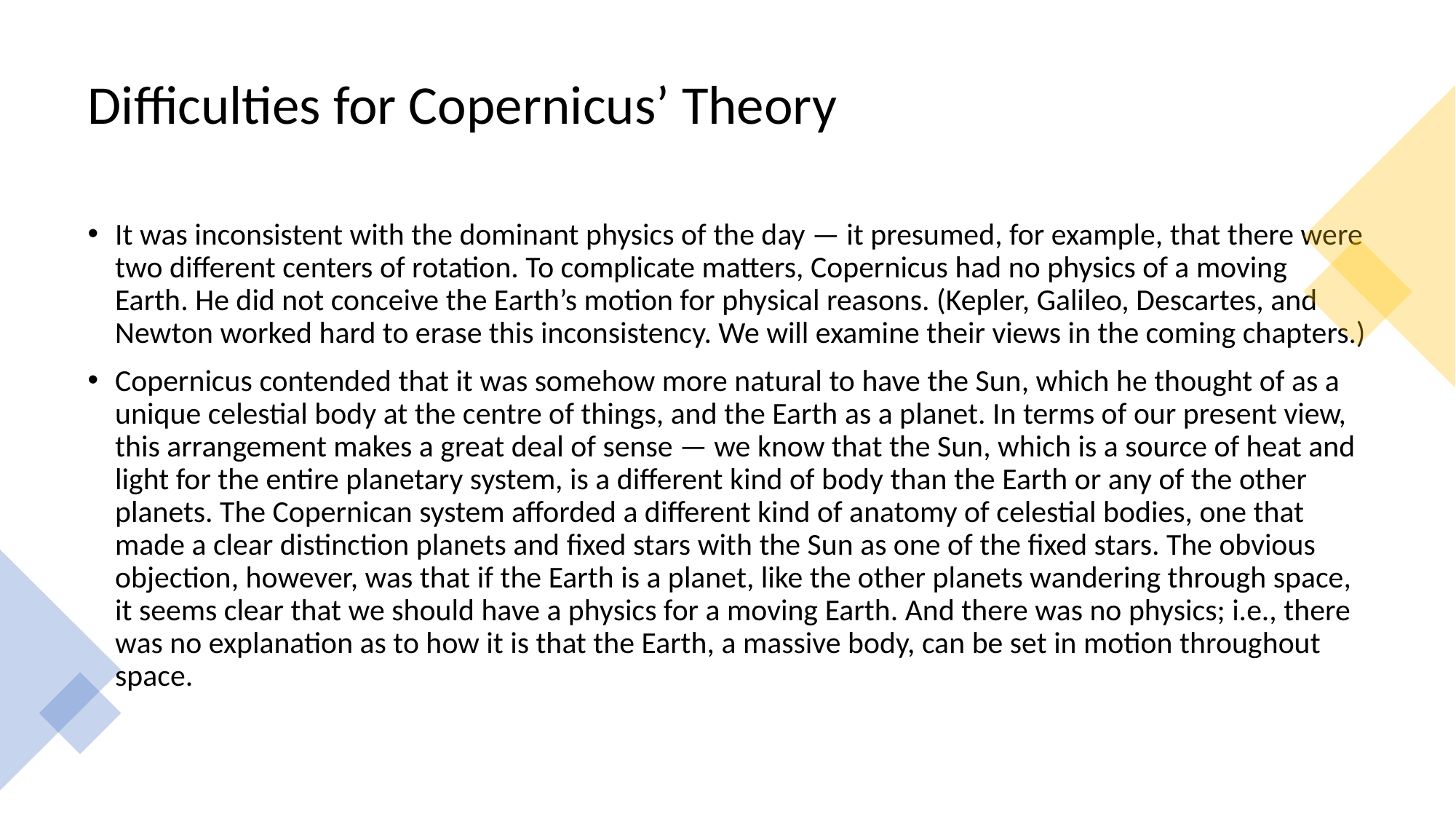

# Difficulties for Copernicus’ Theory

It was inconsistent with the dominant physics of the day — it presumed, for example, that there were two different centers of rotation. To complicate matters, Copernicus had no physics of a moving Earth. He did not conceive the Earth’s motion for physical reasons. (Kepler, Galileo, Descartes, and Newton worked hard to erase this inconsistency. We will examine their views in the coming chapters.)
Copernicus contended that it was somehow more natural to have the Sun, which he thought of as a unique celestial body at the centre of things, and the Earth as a planet. In terms of our present view, this arrangement makes a great deal of sense — we know that the Sun, which is a source of heat and light for the entire planetary system, is a different kind of body than the Earth or any of the other planets. The Copernican system afforded a different kind of anatomy of celestial bodies, one that made a clear distinction planets and fixed stars with the Sun as one of the fixed stars. The obvious objection, however, was that if the Earth is a planet, like the other planets wandering through space, it seems clear that we should have a physics for a moving Earth. And there was no physics; i.e., there was no explanation as to how it is that the Earth, a massive body, can be set in motion throughout space.